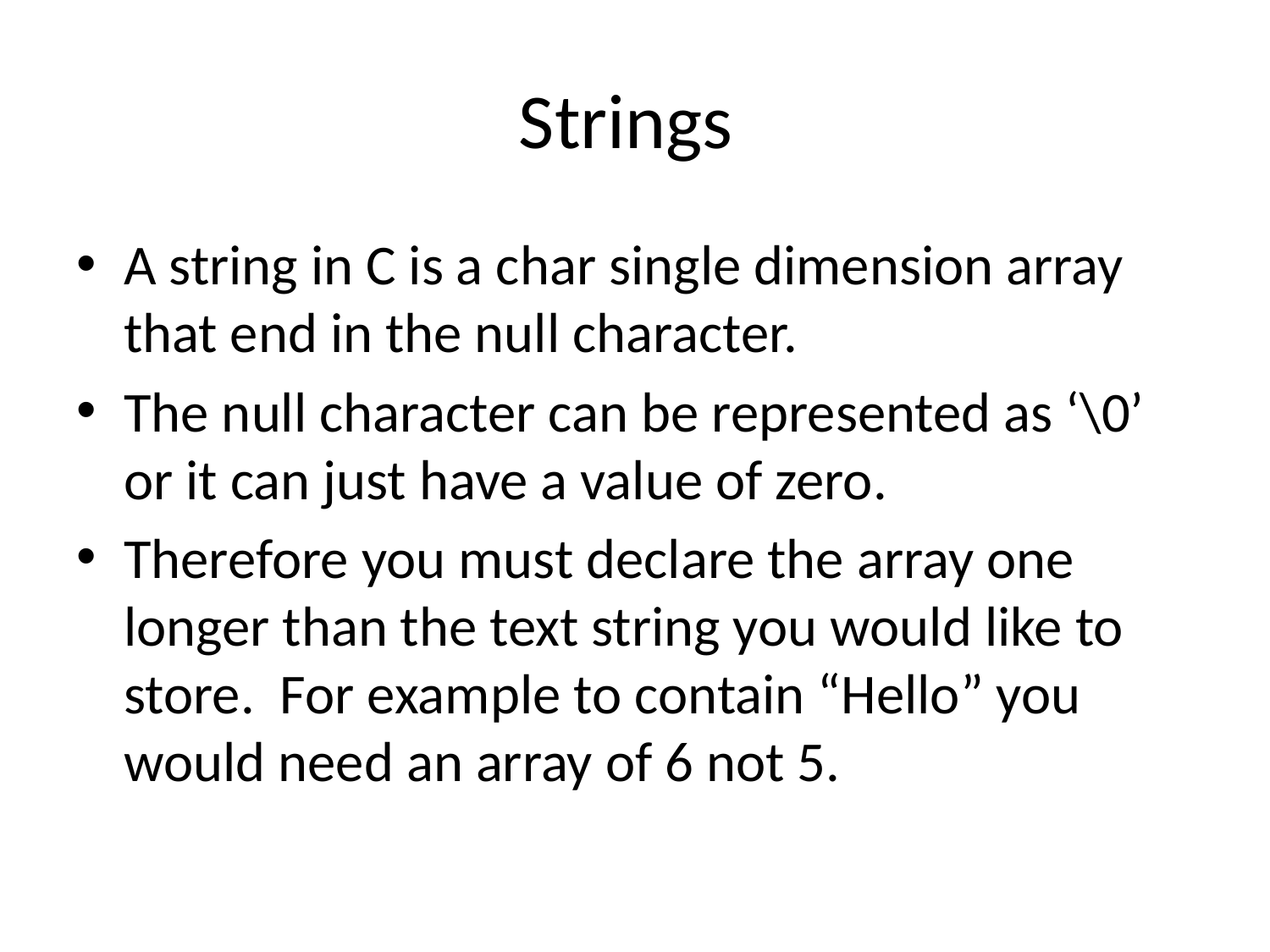

# Strings
A string in C is a char single dimension array that end in the null character.
The null character can be represented as ‘\0’ or it can just have a value of zero.
Therefore you must declare the array one longer than the text string you would like to store.  For example to contain “Hello” you would need an array of 6 not 5.